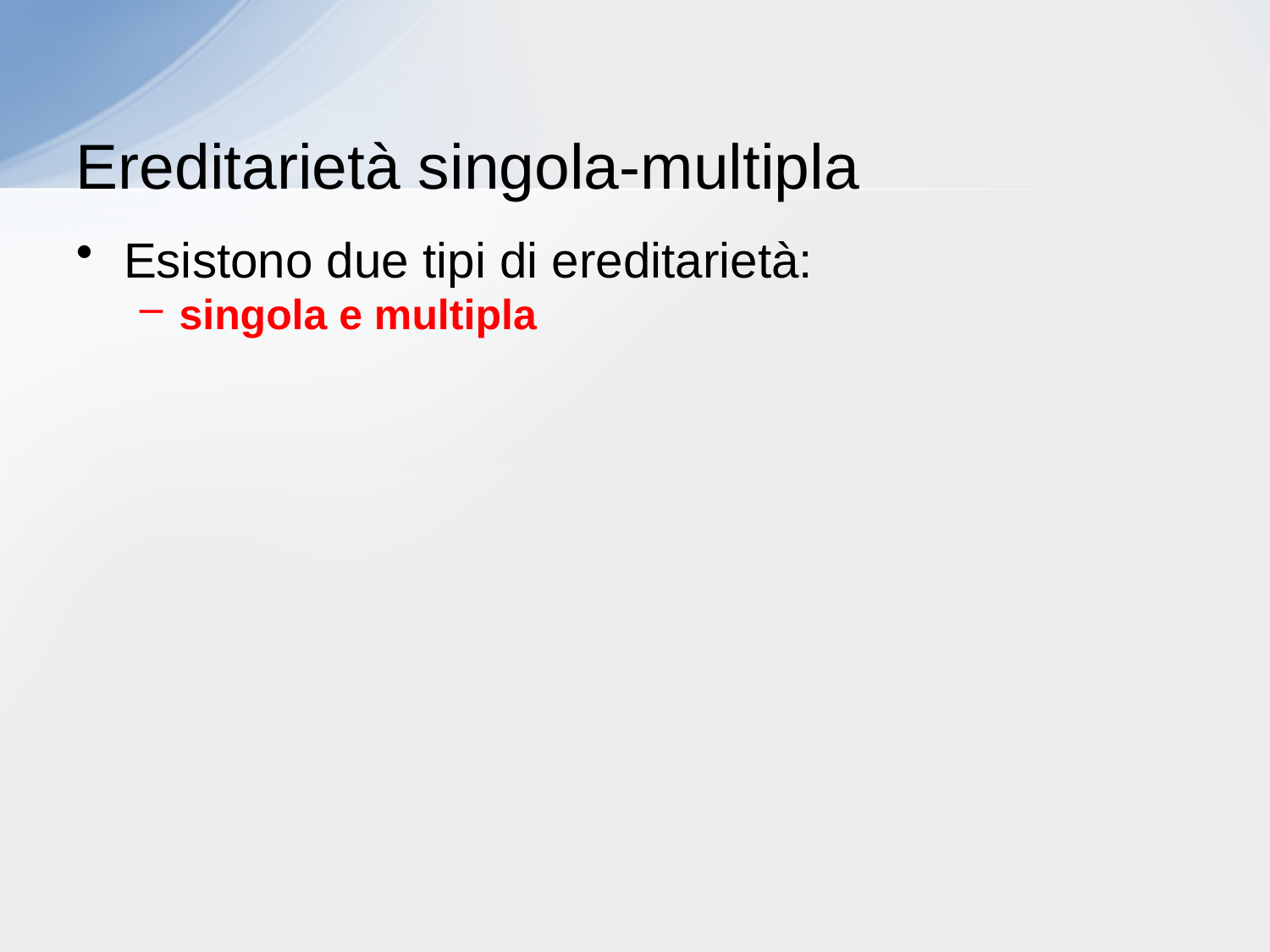

# Ereditarietà singola-multipla
Esistono due tipi di ereditarietà:
singola e multipla